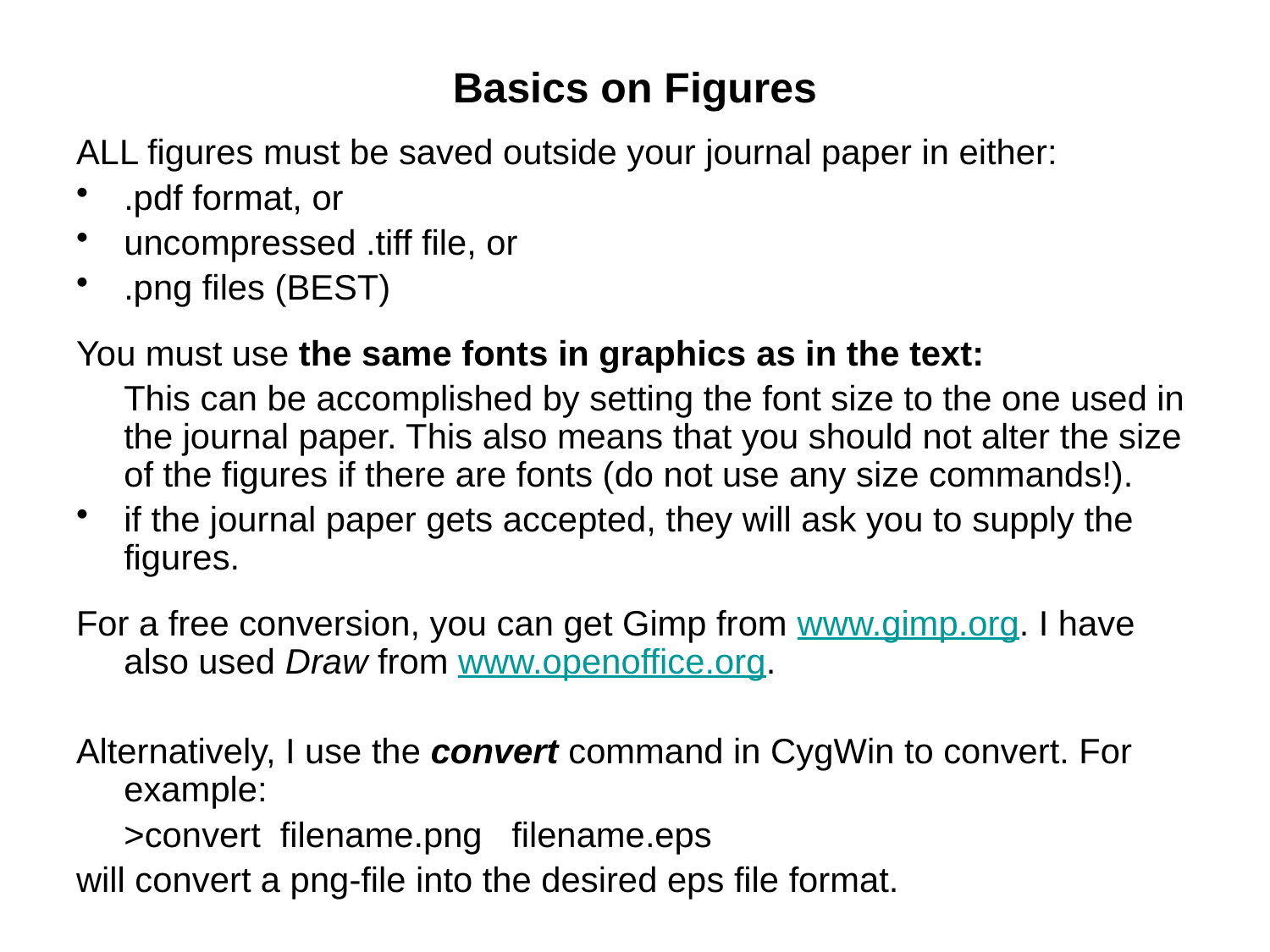

# Basics on Figures
ALL figures must be saved outside your journal paper in either:
.pdf format, or
uncompressed .tiff file, or
.png files (BEST)

You must use the same fonts in graphics as in the text:
	This can be accomplished by setting the font size to the one used in the journal paper. This also means that you should not alter the size of the figures if there are fonts (do not use any size commands!).
if the journal paper gets accepted, they will ask you to supply the figures.

For a free conversion, you can get Gimp from www.gimp.org. I have also used Draw from www.openoffice.org.

Alternatively, I use the convert command in CygWin to convert. For example:
	>convert  filename.png   filename.eps
will convert a png-file into the desired eps file format.